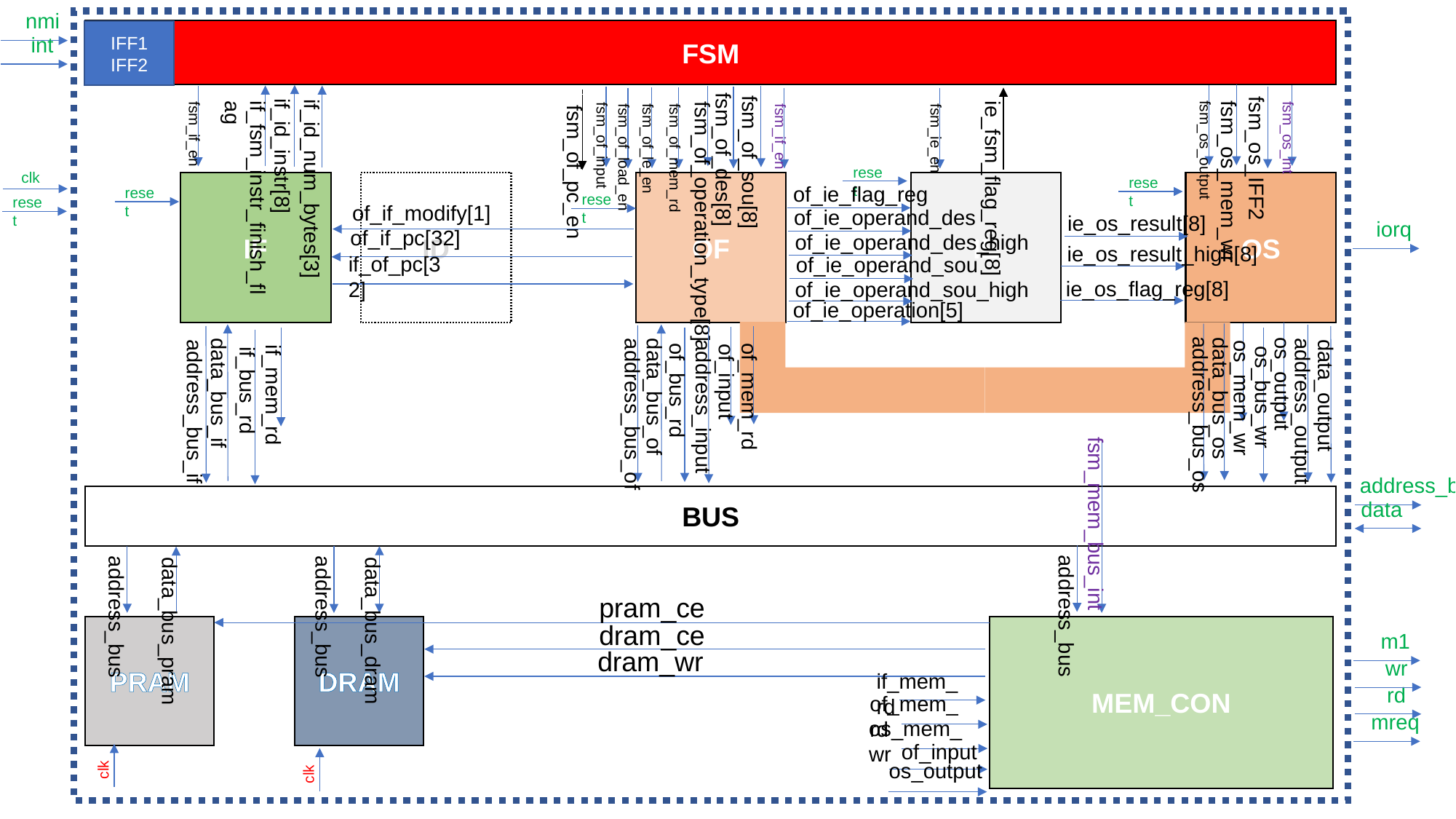

nmi

int
FSM
IFF1
IFF2
of_if_modify[1]
fsm_of_des[8]
fsm_of_sou[8]
fsm_os_mem_wr
fsm_os_output
fsm_os_int
if_fsm_instr_finish_flag
fsm_of_operation_type[8]
fsm_os_IFF2
fsm_if_en
fsm_of_input
ie_fsm_flag_reg[8]
fsm_of_le_en
fsm_of_mem_rd
fsm_of_load_en
fsm_if_en
fsm_ie_en
fsm_of_pc_en
of_if_pc[32]
reset
clk
reset
if_id_instr[8]
IF
ID
OF
IE
OS
of_ie_flag_reg
reset
if_id_num_bytes[3]
reset
reset
of_ie_operand_des
iorq
ie_os_result[8]
of_ie_operand_des_high
ie_os_result_high[8]
if_of_pc[32]
of_ie_operand_sou
ie_os_flag_reg[8]
of_ie_operand_sou_high
of_ie_operation[5]

os_output
os_mem_wr
data_bus_os
address_bus_os
data_bus_if
data_bus_of
address_output
address_bus_of
of_mem_rd
address_bus_if
data_output
of_input
address_input
of_bus_rd
os_bus_wr
if_mem_rd
if_bus_rd
fsm_mem_bus_int
address_bus
data
BUS
address_bus
address_bus
address_bus
data_bus_dram
data_bus_pram
pram_ce
m1
dram_ce
PRAM
DRAM
MEM_CON
dram_wr
wr
if_mem_rd
rd
of_input
of_mem_rd
os_output
mreq
os_mem_wr
clk
clk